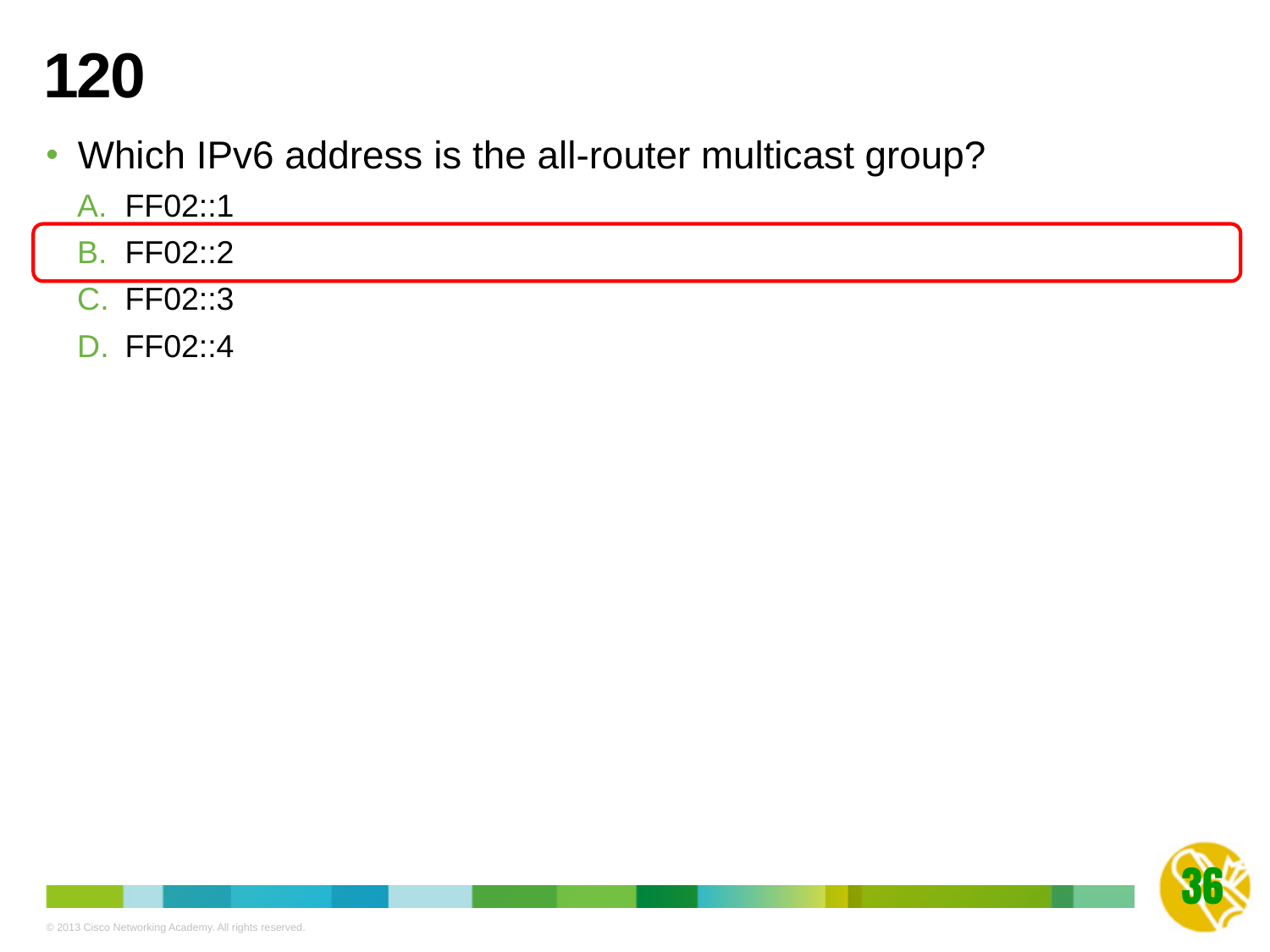

# 120
Which IPv6 address is the all-router multicast group?
FF02::1
FF02::2
FF02::3
FF02::4